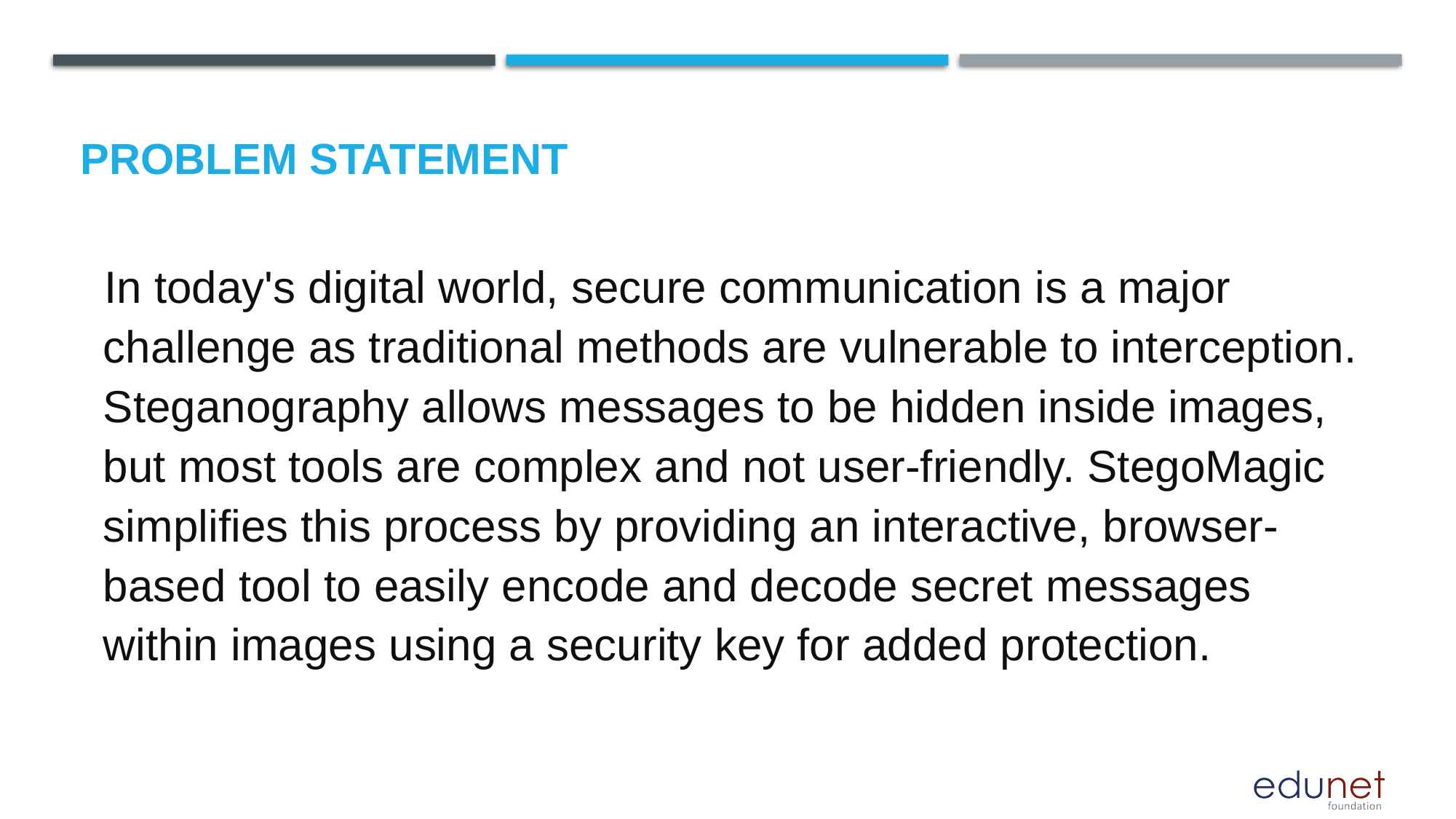

# Problem Statement
   In today's digital world, secure communication is a major challenge as traditional methods are vulnerable to interception. Steganography allows messages to be hidden inside images, but most tools are complex and not user-friendly. StegoMagic simplifies this process by providing an interactive, browser-based tool to easily encode and decode secret messages within images using a security key for added protection.